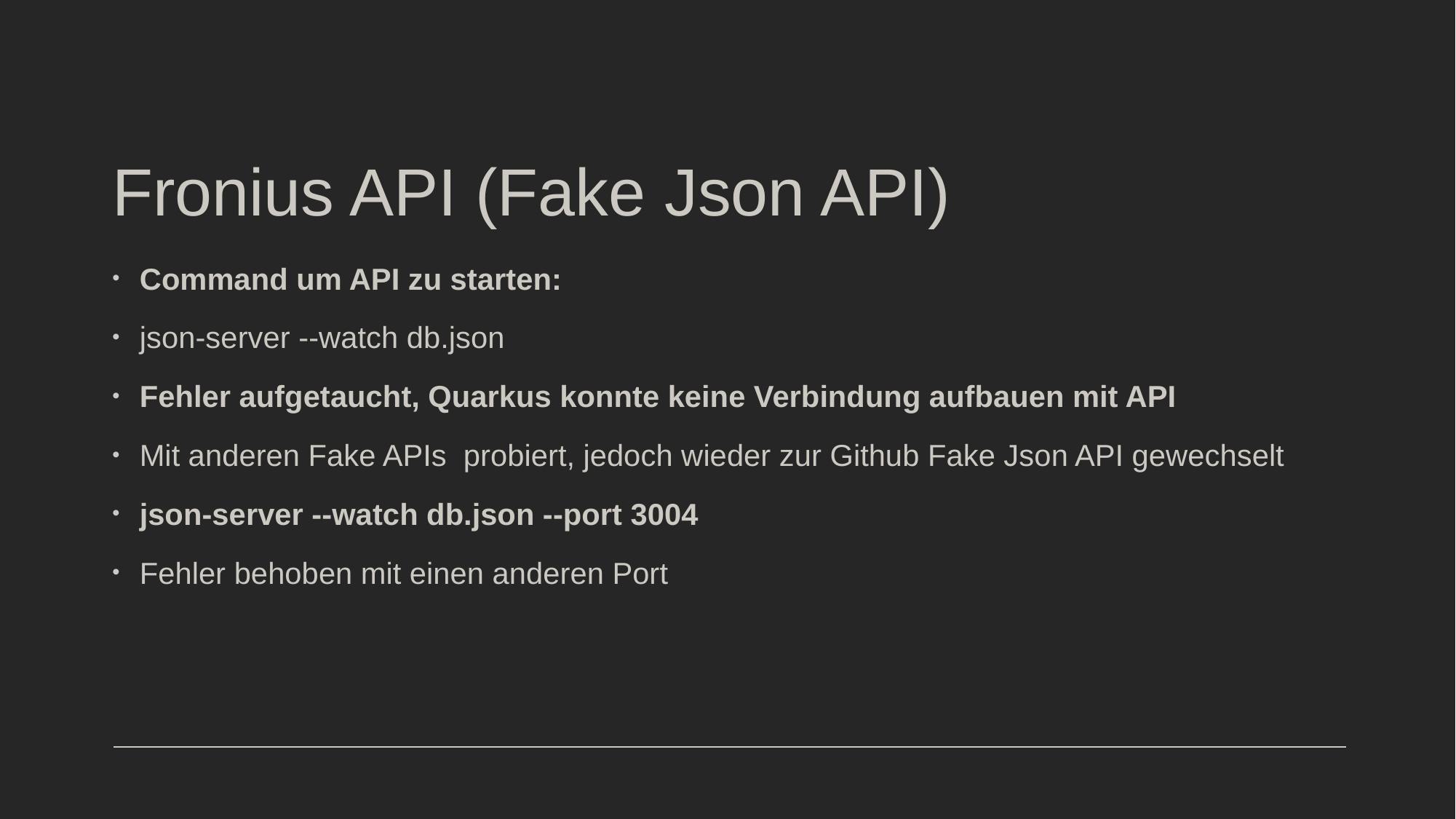

# Fronius API (Fake Json API)
Command um API zu starten:
json-server --watch db.json
Fehler aufgetaucht, Quarkus konnte keine Verbindung aufbauen mit API
Mit anderen Fake APIs  probiert, jedoch wieder zur Github Fake Json API gewechselt
json-server --watch db.json --port 3004
Fehler behoben mit einen anderen Port